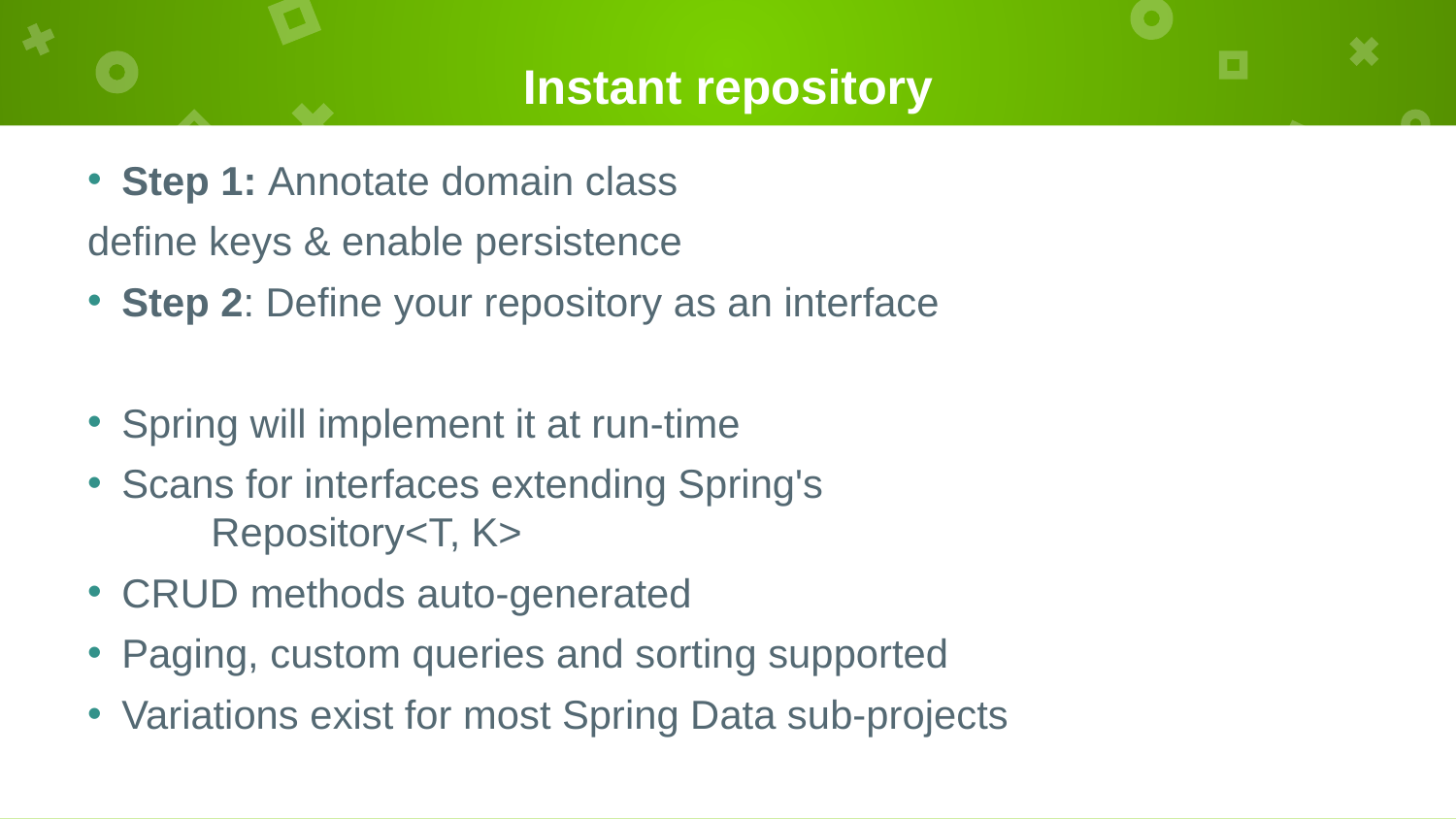

# Instant repository
Step 1: Annotate domain class
define keys & enable persistence
Step 2: Define your repository as an interface

Spring will implement it at run-time
Scans for interfaces extending Spring's
        Repository<T, K>
CRUD methods auto-generated
Paging, custom queries and sorting supported
Variations exist for most Spring Data sub-projects